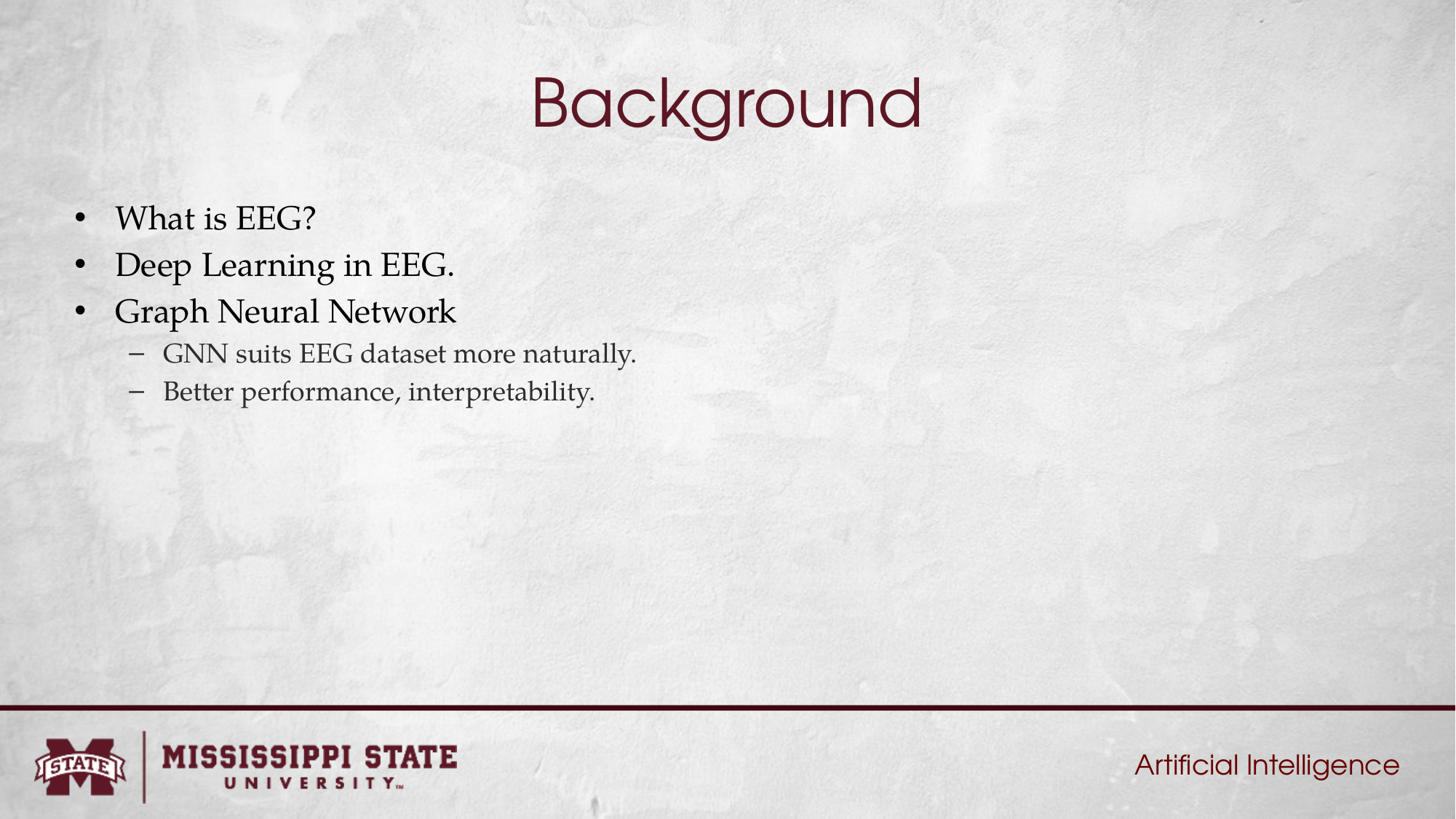

# Background
What is EEG?
Deep Learning in EEG.
Graph Neural Network
GNN suits EEG dataset more naturally.
Better performance, interpretability.